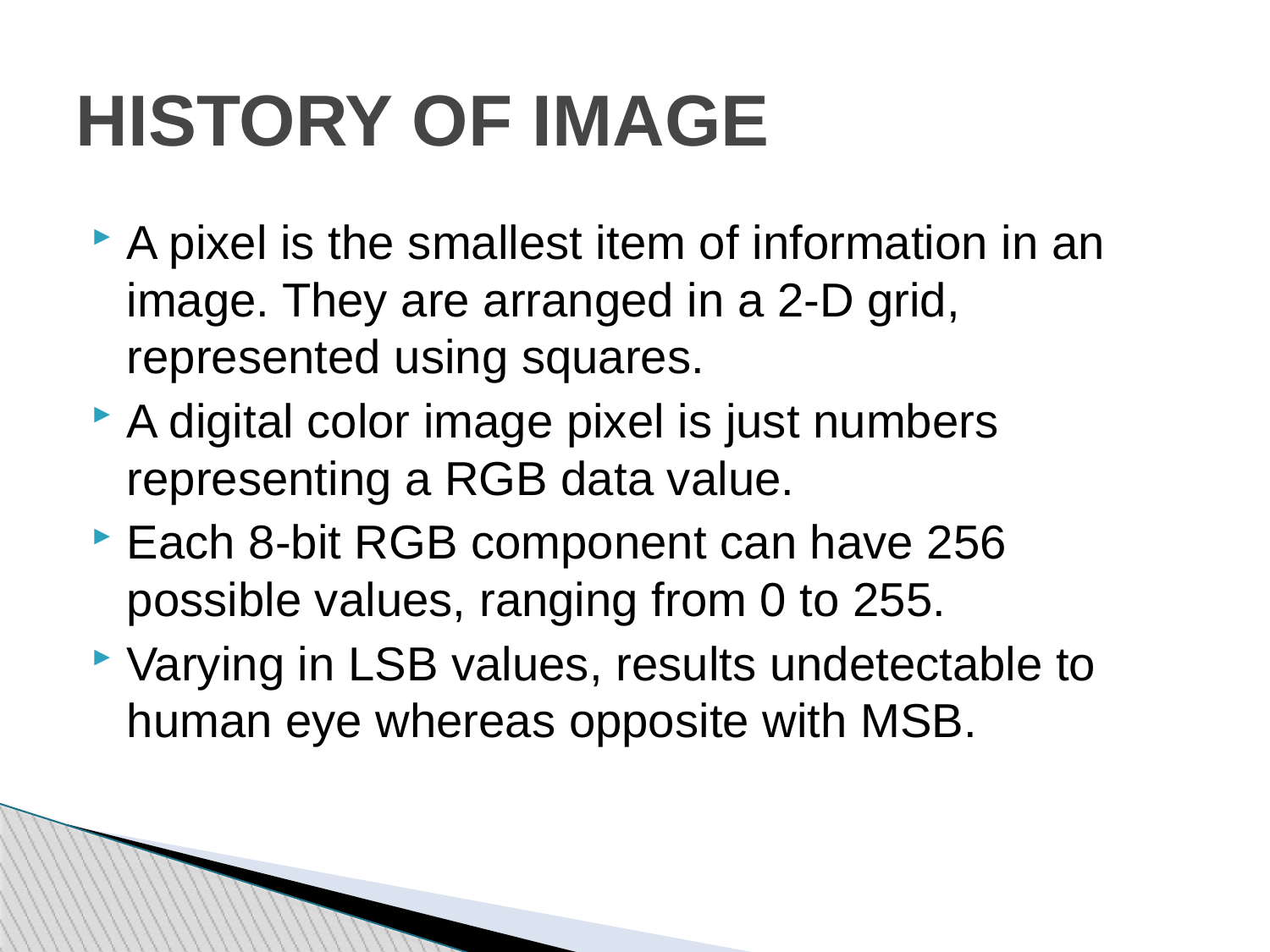

HISTORY OF IMAGE
A pixel is the smallest item of information in an image. They are arranged in a 2-D grid, represented using squares.
A digital color image pixel is just numbers representing a RGB data value.
Each 8-bit RGB component can have 256 possible values, ranging from 0 to 255.
Varying in LSB values, results undetectable to human eye whereas opposite with MSB.